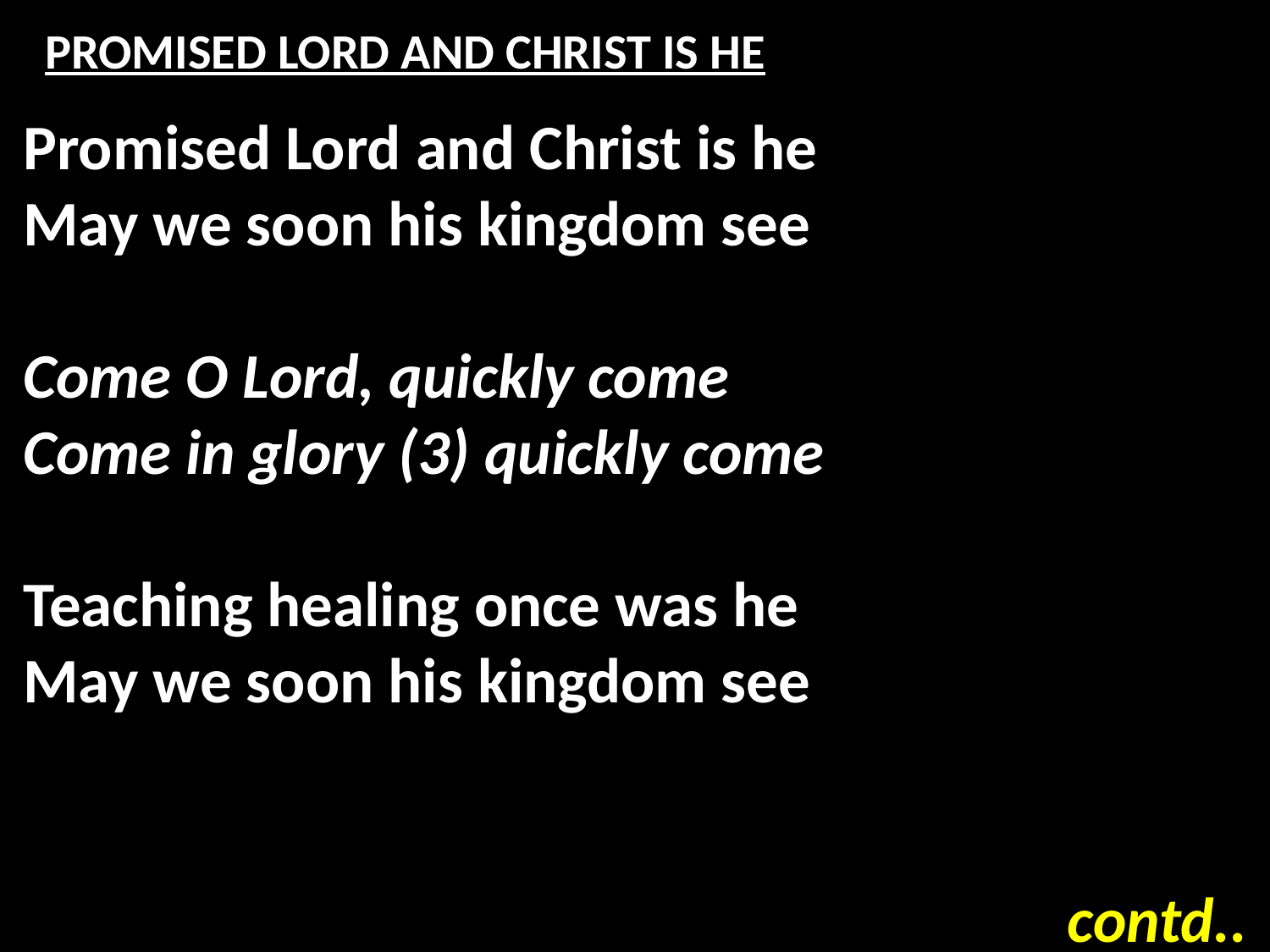

# PROMISED LORD AND CHRIST IS HE
Promised Lord and Christ is he
May we soon his kingdom see

Come O Lord, quickly come
Come in glory (3) quickly come

Teaching healing once was he
May we soon his kingdom see
contd..